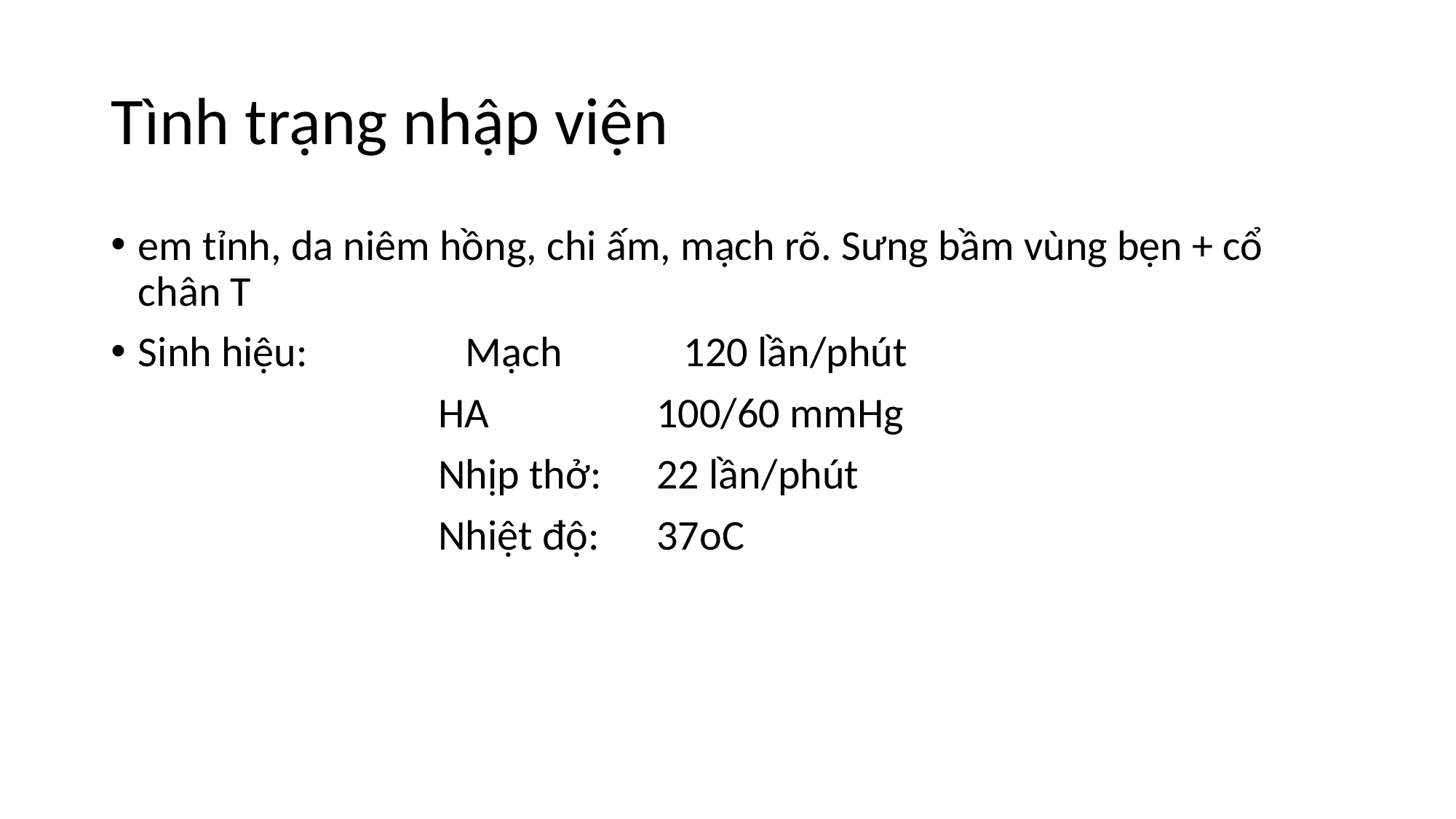

# Tình trạng nhập viện
em tỉnh, da niêm hồng, chi ấm, mạch rõ. Sưng bầm vùng bẹn + cổ chân T
Sinh hiệu: 		Mạch		120 lần/phút
			HA		100/60 mmHg
			Nhịp thở:	22 lần/phút
			Nhiệt độ: 	37oC